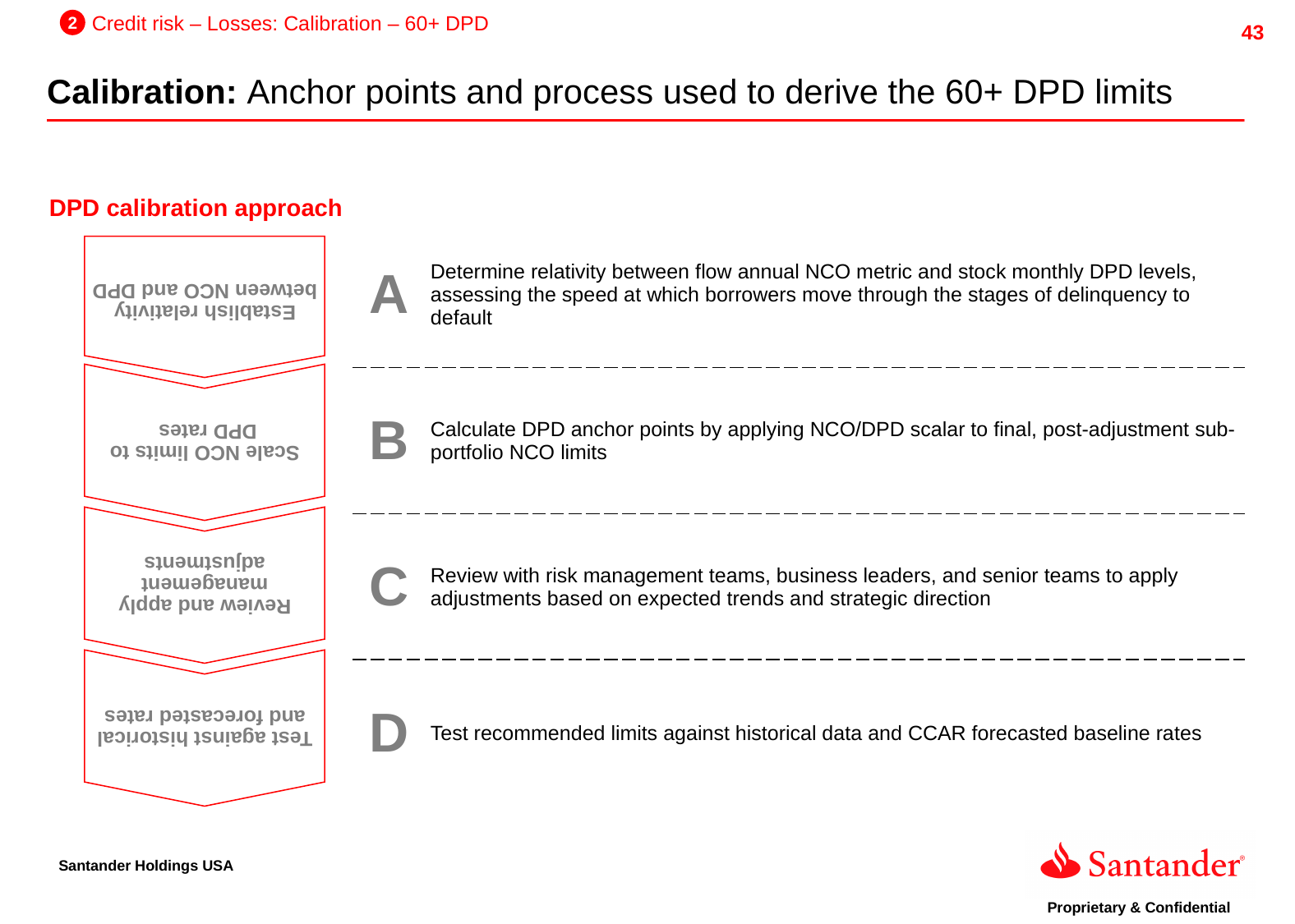

2
Credit risk – Losses: Calibration – 60+ DPD
Calibration: Anchor points and process used to derive the 60+ DPD limits
Establish relativity between NCO and DPD
DPD calibration approach
|  | A | Determine relativity between flow annual NCO metric and stock monthly DPD levels, assessing the speed at which borrowers move through the stages of delinquency to default |
| --- | --- | --- |
|  | B | Calculate DPD anchor points by applying NCO/DPD scalar to final, post-adjustment sub-portfolio NCO limits |
|  | C | Review with risk management teams, business leaders, and senior teams to apply adjustments based on expected trends and strategic direction |
|  | D | Test recommended limits against historical data and CCAR forecasted baseline rates |
Scale NCO limits to DPD rates
Review and apply management adjustments
Test against historical and forecasted rates